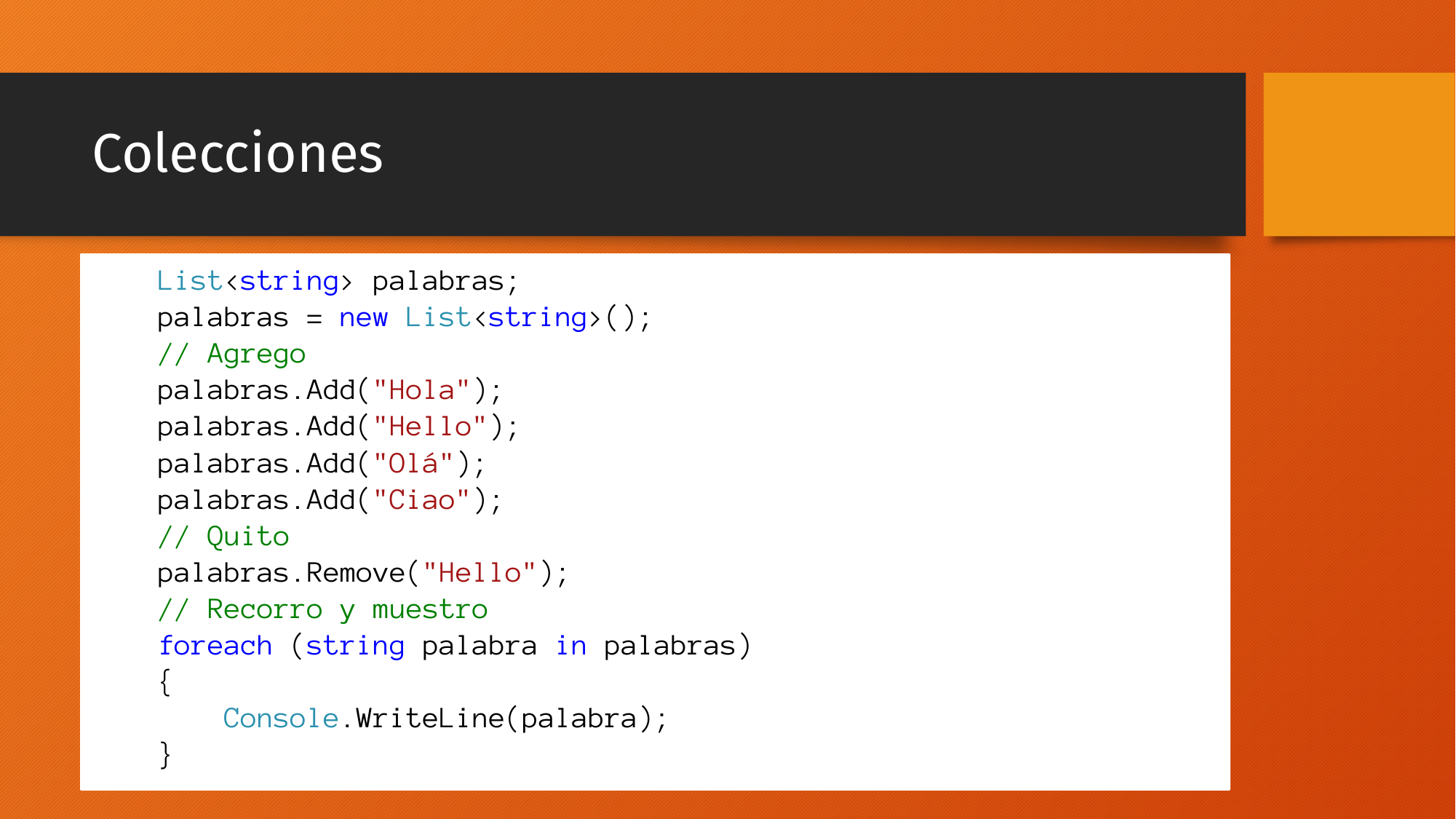

# Colecciones
    List<string> palabras;
    palabras = new List<string>();
    // Agrego
    palabras.Add("Hola");
    palabras.Add("Hello");
    palabras.Add("Olá");
    palabras.Add("Ciao");
    // Quito
    palabras.Remove("Hello");
    // Recorro y muestro
    foreach (string palabra in palabras)
    {
        Console.WriteLine(palabra);
    }